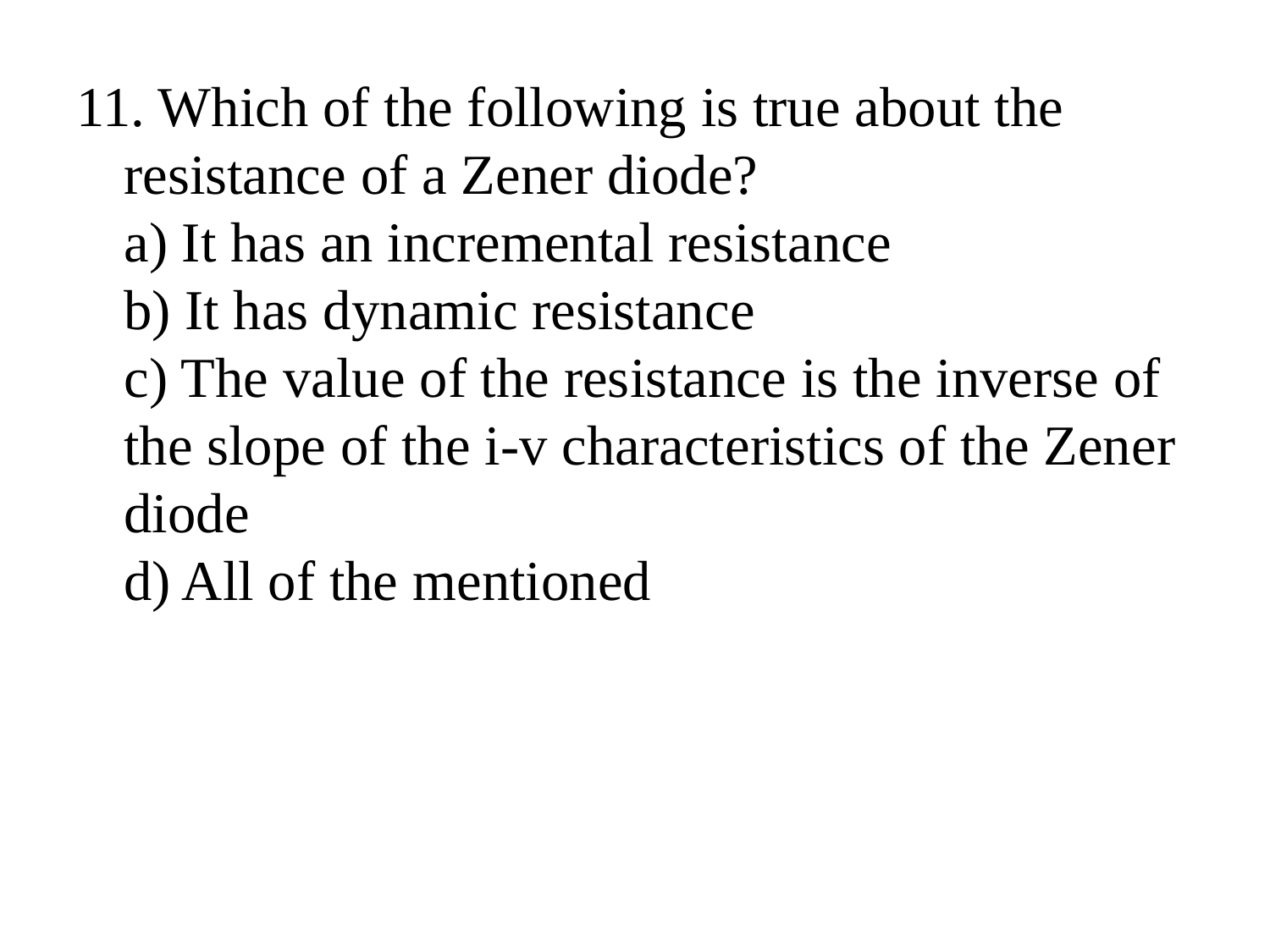

11. Which of the following is true about the resistance of a Zener diode?
a) It has an incremental resistance
b) It has dynamic resistance
c) The value of the resistance is the inverse of the slope of the i-v characteristics of the Zener diode
d) All of the mentioned